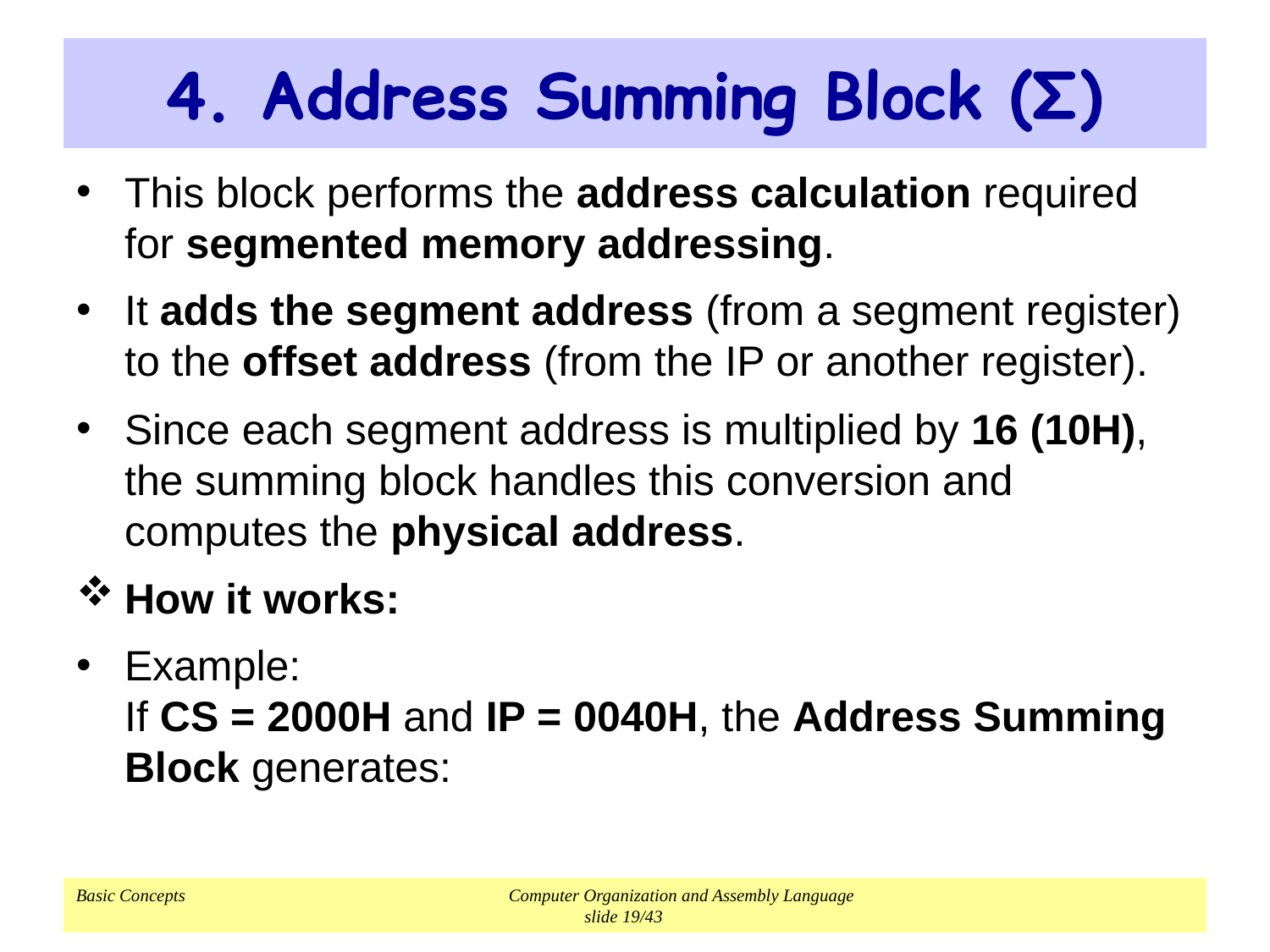

# 4. Address Summing Block (Σ)
This block performs the address calculation required for segmented memory addressing.
It adds the segment address (from a segment register) to the offset address (from the IP or another register).
Since each segment address is multiplied by 16 (10H), the summing block handles this conversion and computes the physical address.
How it works:
Example:
If CS = 2000H and IP = 0040H, the Address Summing Block generates: